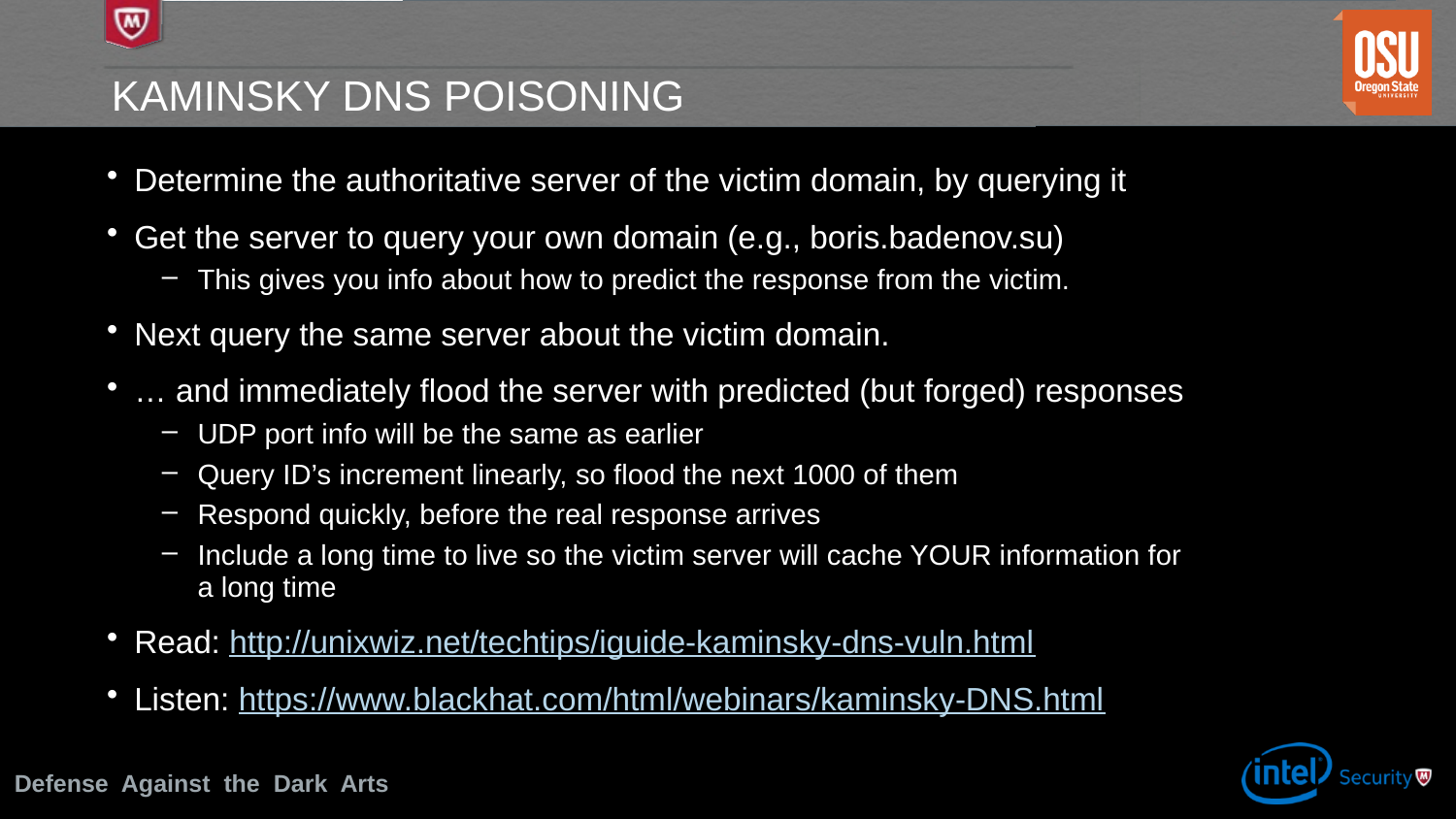

# Kaminsky DNS Poisoning
Determine the authoritative server of the victim domain, by querying it
Get the server to query your own domain (e.g., boris.badenov.su)
This gives you info about how to predict the response from the victim.
Next query the same server about the victim domain.
… and immediately flood the server with predicted (but forged) responses
UDP port info will be the same as earlier
Query ID’s increment linearly, so flood the next 1000 of them
Respond quickly, before the real response arrives
Include a long time to live so the victim server will cache YOUR information for a long time
Read: http://unixwiz.net/techtips/iguide-kaminsky-dns-vuln.html
Listen: https://www.blackhat.com/html/webinars/kaminsky-DNS.html